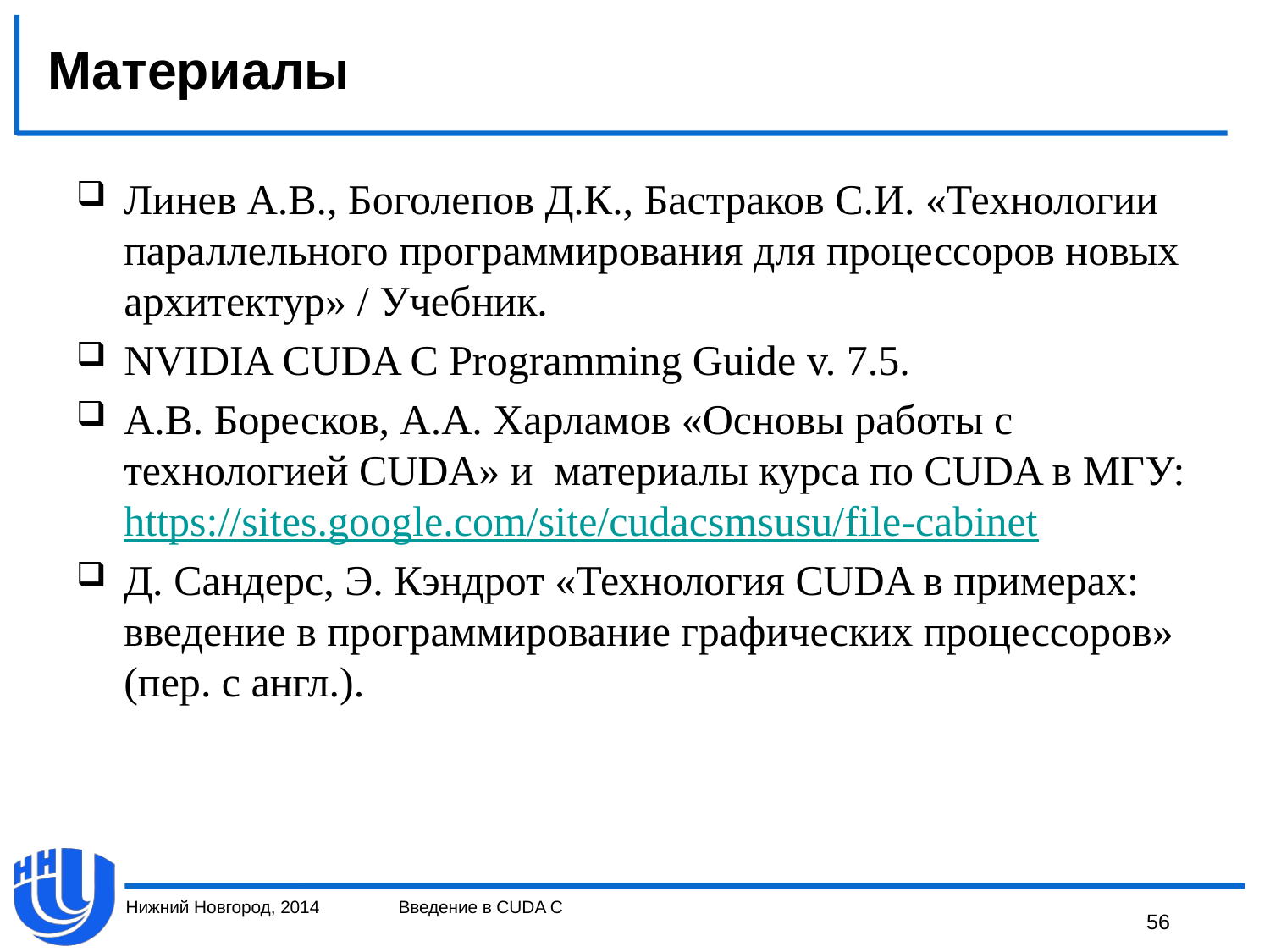

# Материалы
Линев А.В., Боголепов Д.К., Бастраков С.И. «Технологии параллельного программирования для процессоров новых архитектур» / Учебник.
NVIDIA CUDA C Programming Guide v. 7.5.
А.В. Боресков, А.А. Харламов «Основы работы с технологией CUDA» и  материалы курса по CUDA в МГУ:
https://sites.google.com/site/cudacsmsusu/file-cabinet
Д. Сандерс, Э. Кэндрот «Технология CUDA в примерах: введение в программирование графических процессоров» (пер. с англ.).
Нижний Новгород, 2014
Введение в CUDA C
56